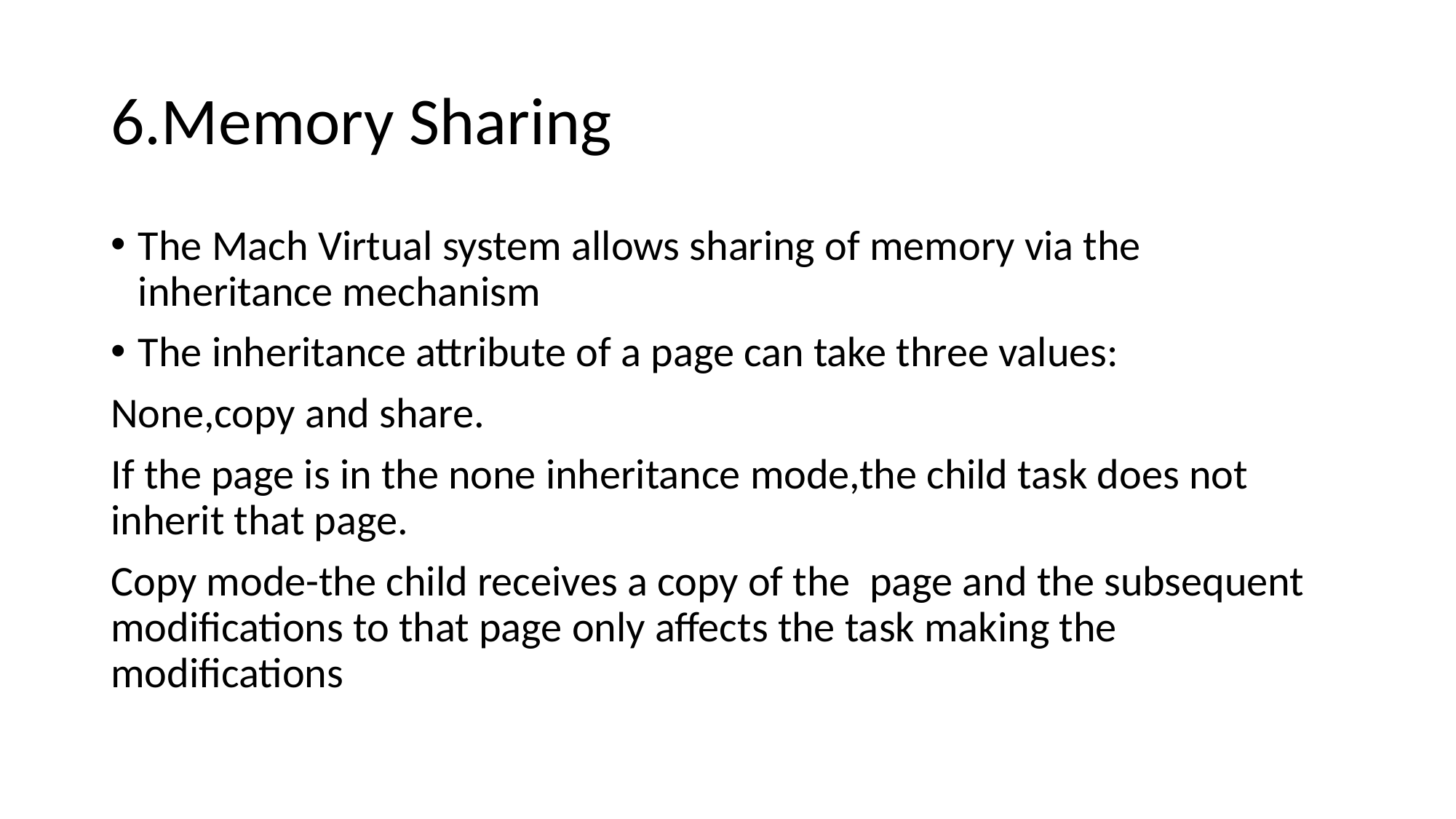

# 6.Memory Sharing
The Mach Virtual system allows sharing of memory via the inheritance mechanism
The inheritance attribute of a page can take three values:
None,copy and share.
If the page is in the none inheritance mode,the child task does not inherit that page.
Copy mode-the child receives a copy of the  page and the subsequent modifications to that page only affects the task making the modifications